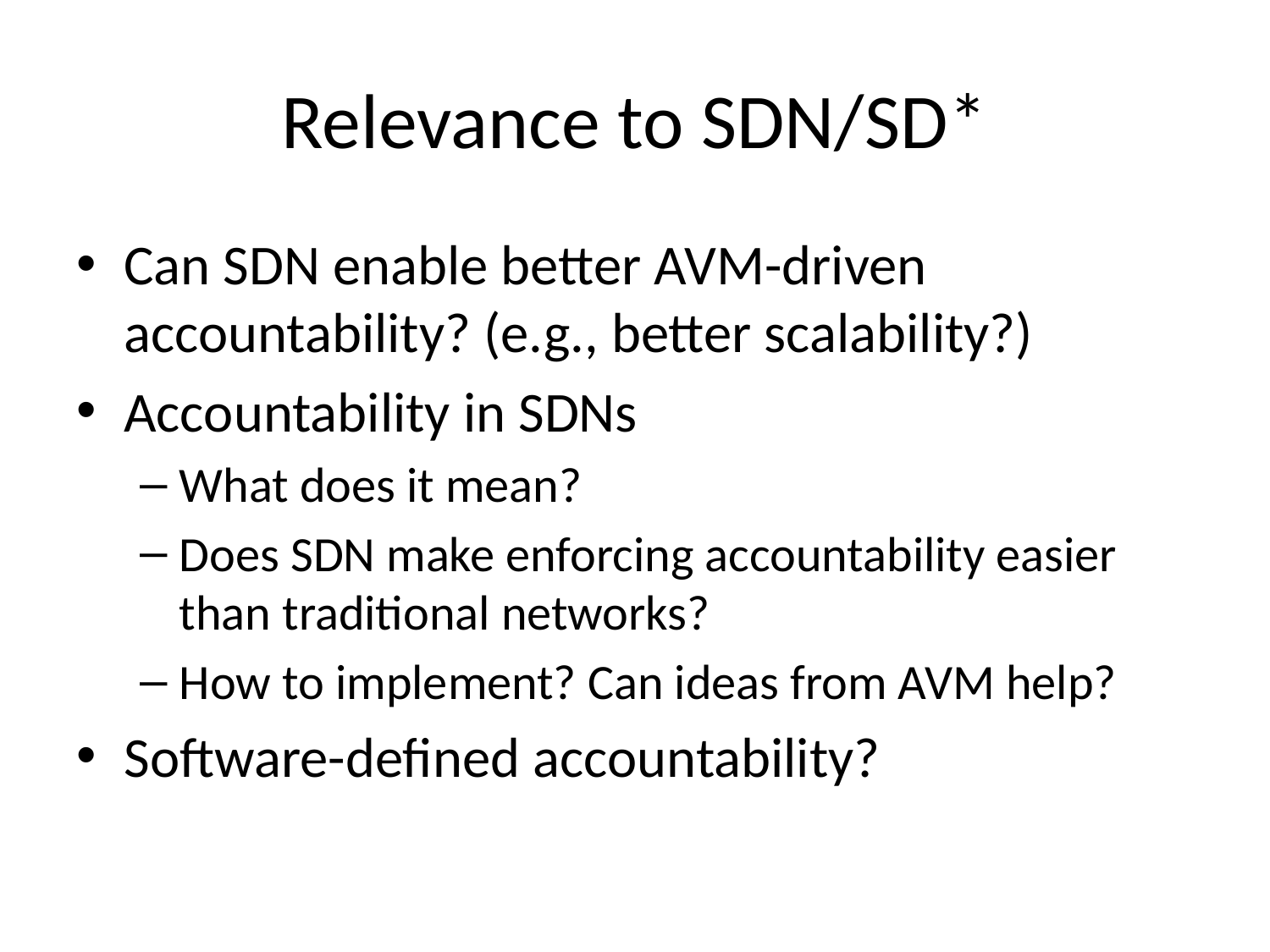

# Relevance to SDN/SD*
Can SDN enable better AVM-driven accountability? (e.g., better scalability?)
Accountability in SDNs
What does it mean?
Does SDN make enforcing accountability easier than traditional networks?
How to implement? Can ideas from AVM help?
Software-defined accountability?